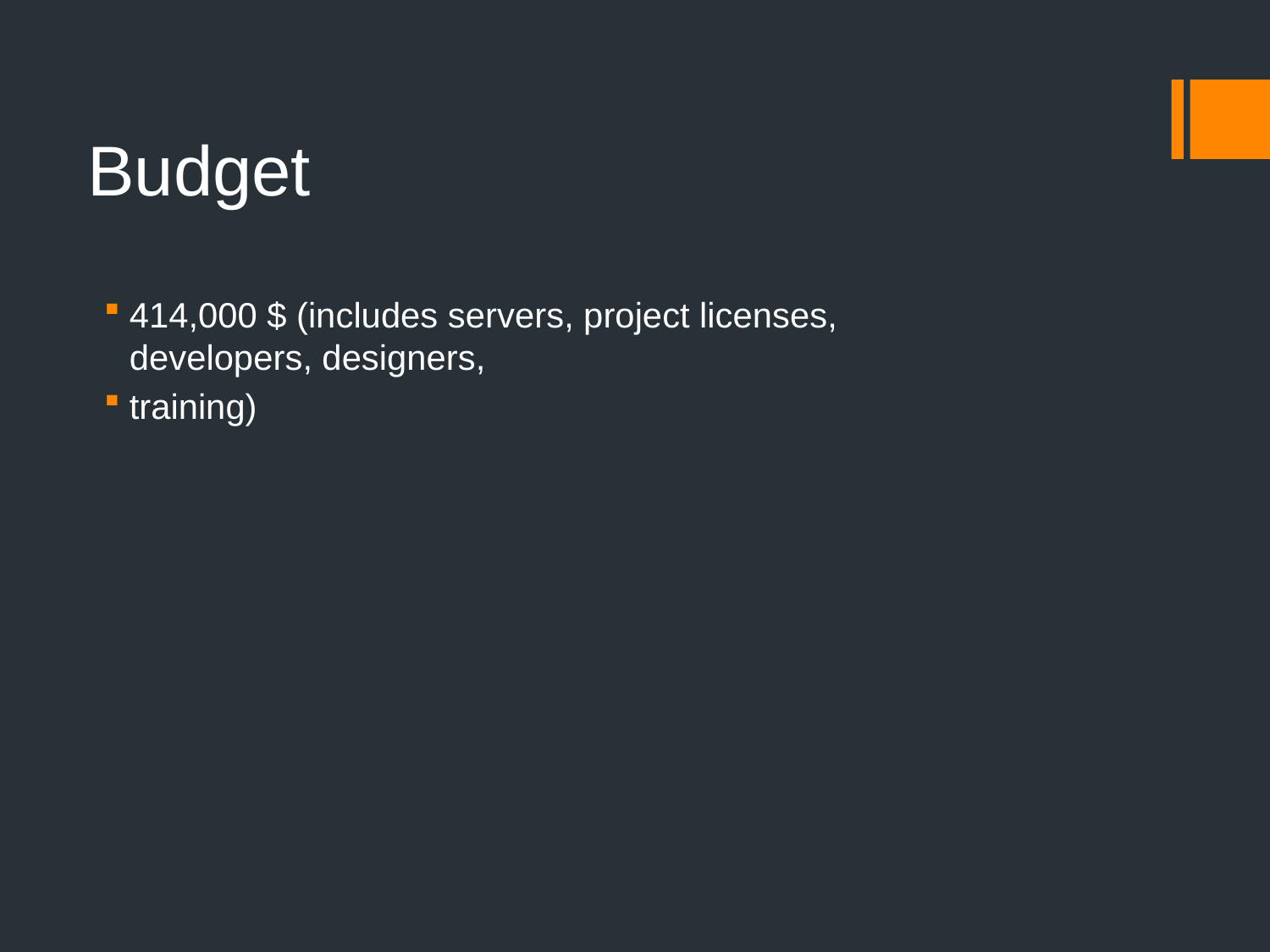

# Budget
414,000 $ (includes servers, project licenses, developers, designers,
training)